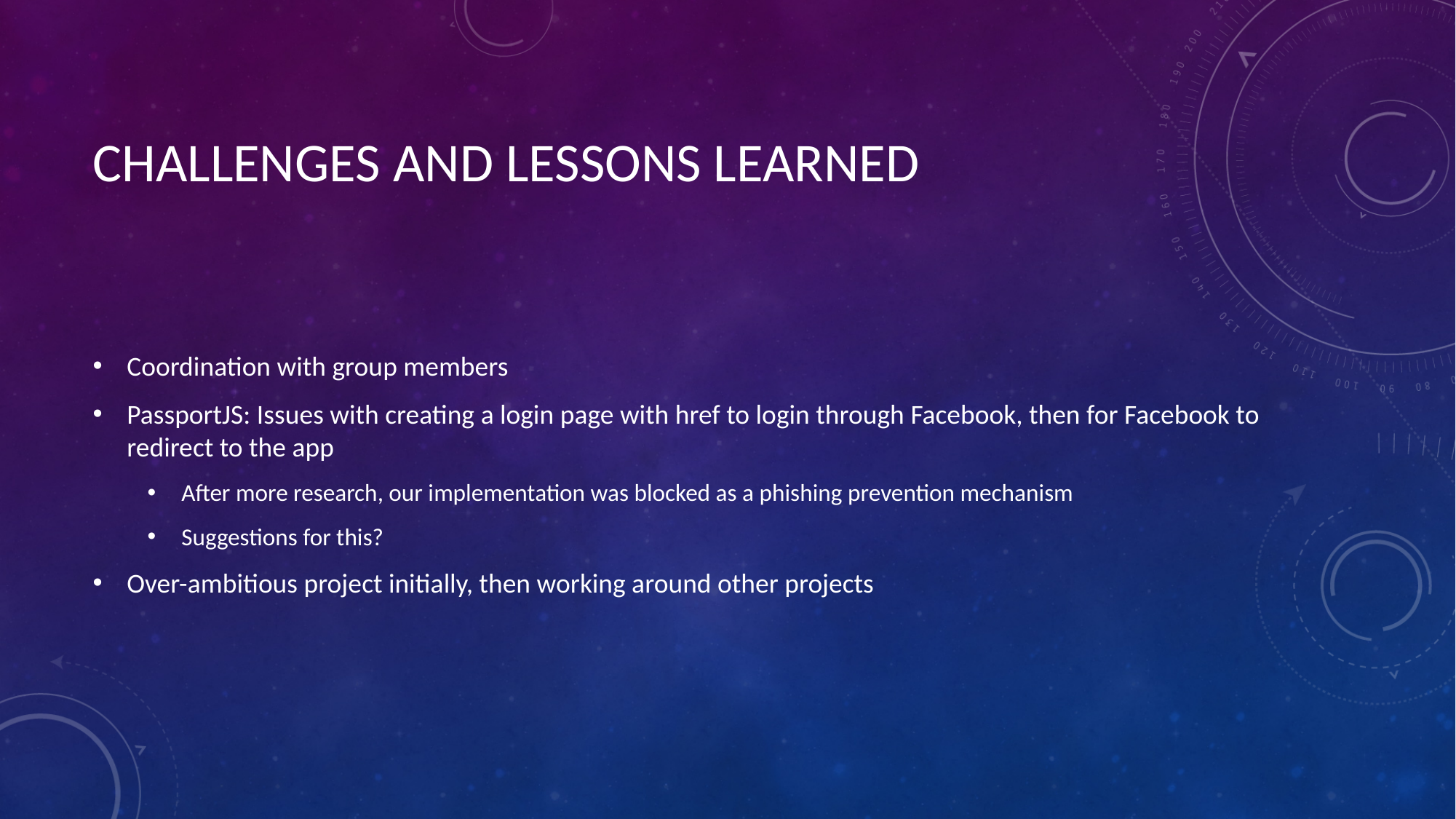

# Challenges and lessons learned
Coordination with group members
PassportJS: Issues with creating a login page with href to login through Facebook, then for Facebook to redirect to the app
After more research, our implementation was blocked as a phishing prevention mechanism
Suggestions for this?
Over-ambitious project initially, then working around other projects